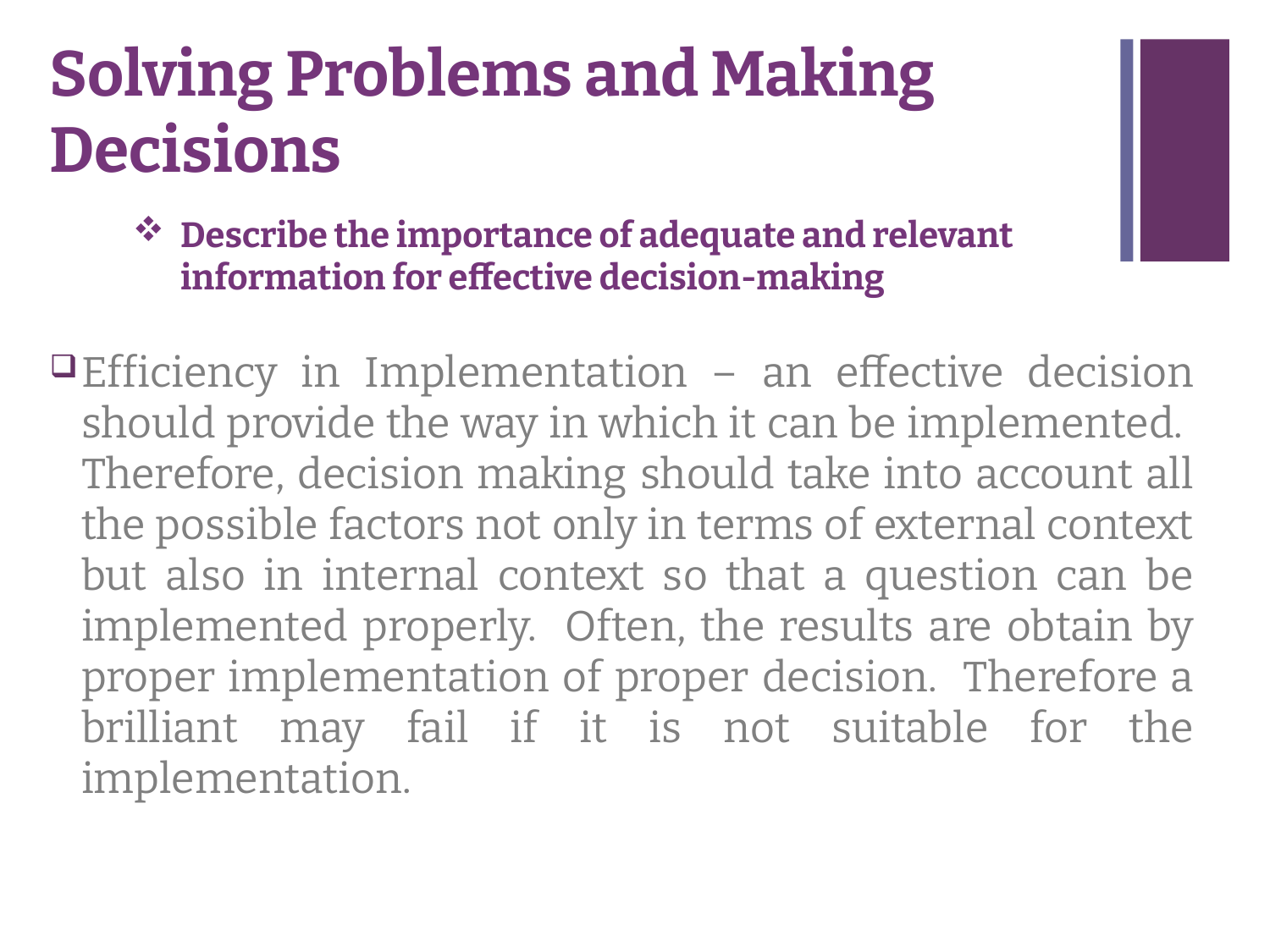

Solving Problems and Making Decisions
Describe the importance of adequate and relevant information for effective decision-making
Efficiency in Implementation – an effective decision should provide the way in which it can be implemented.  Therefore, decision making should take into account all the possible factors not only in terms of external context but also in internal context so that a question can be implemented properly.  Often, the results are obtain by proper implementation of proper decision.  Therefore a brilliant may fail if it is not suitable for the implementation.